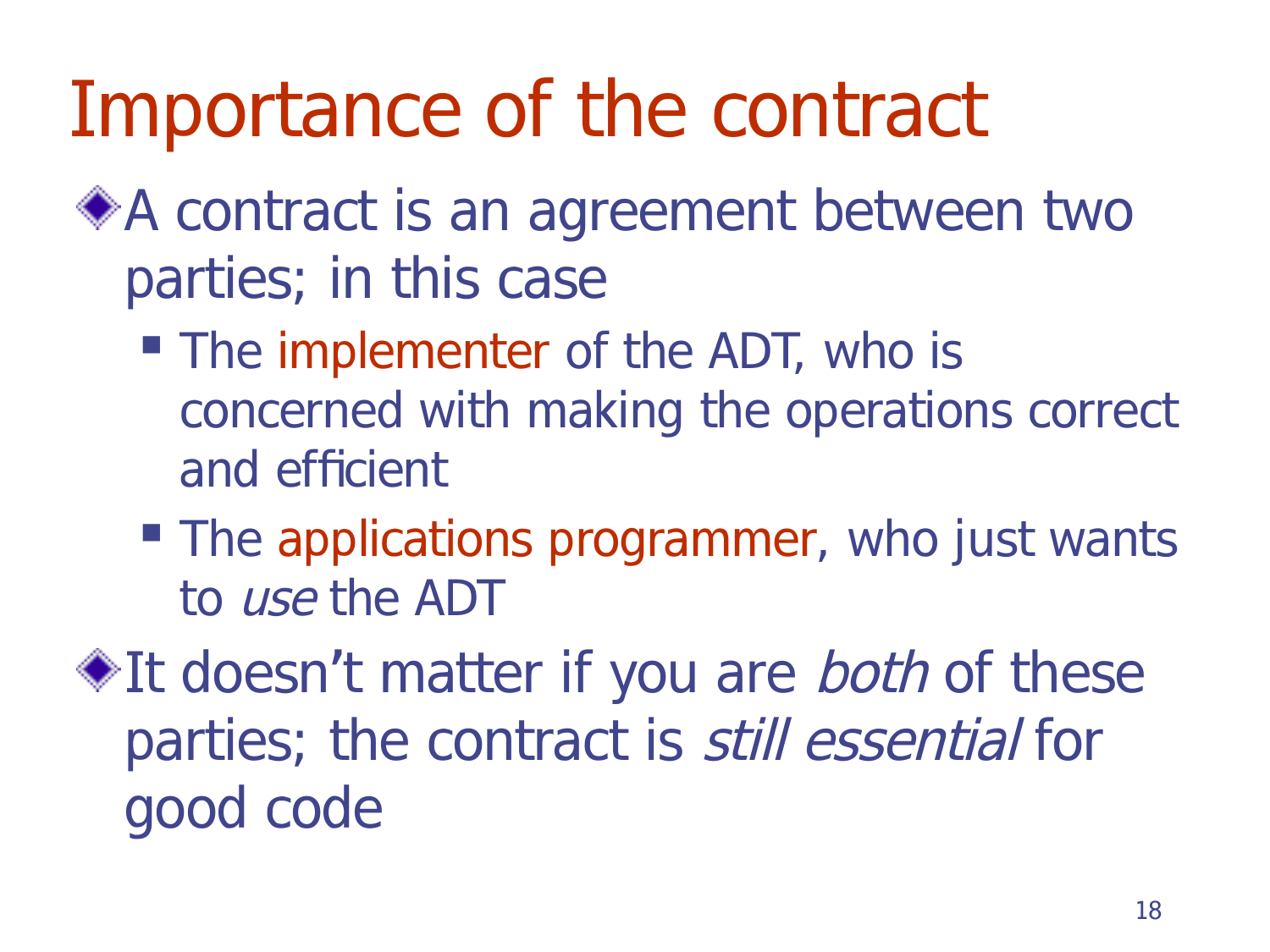

# Importance of the contract
A contract is an agreement between two parties; in this case
The implementer of the ADT, who is concerned with making the operations correct and efficient
The applications programmer, who just wants to use the ADT
It doesn’t matter if you are both of these parties; the contract is still essential for good code

18